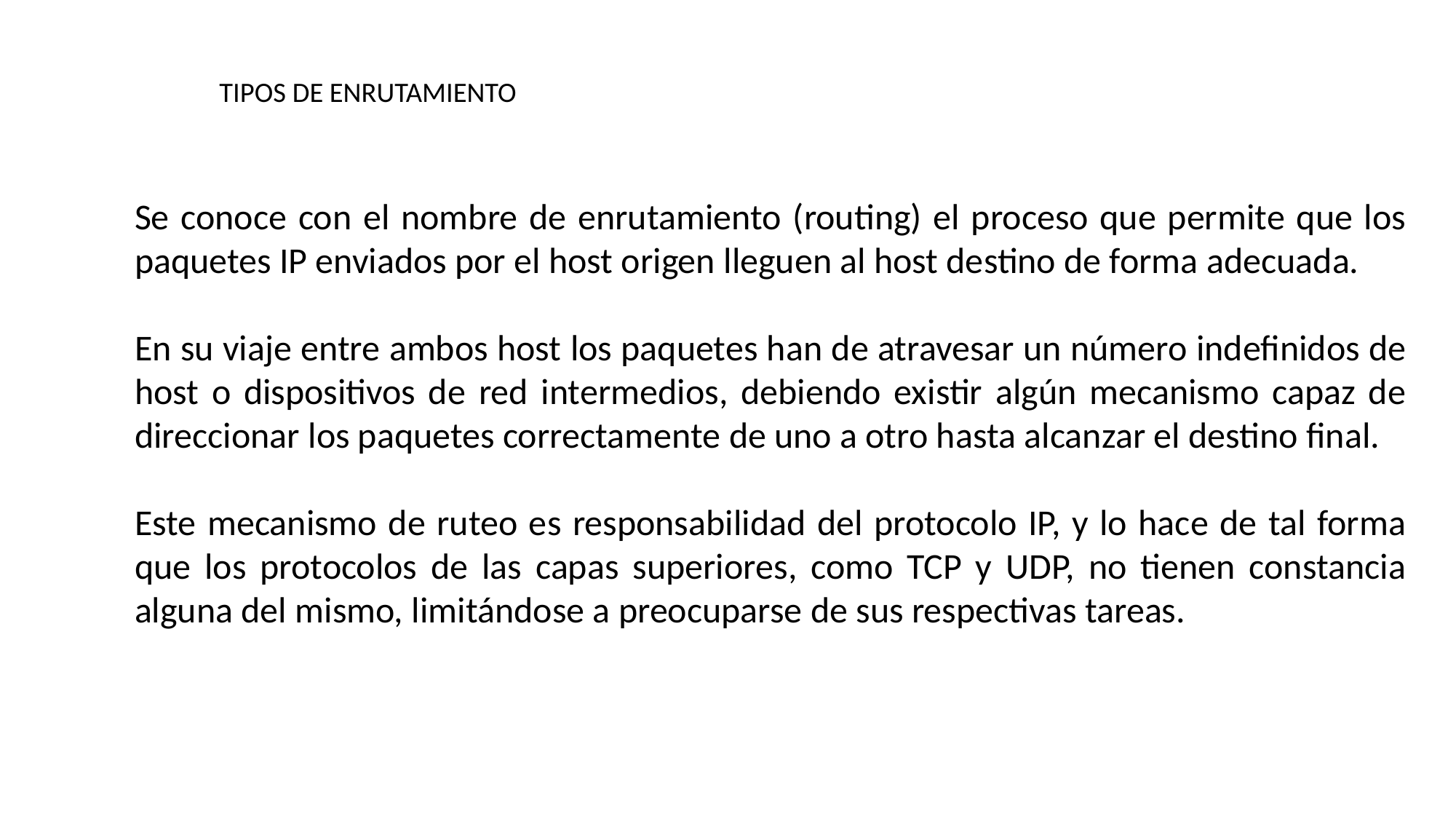

# TIPOS DE ENRUTAMIENTO
Se conoce con el nombre de enrutamiento (routing) el proceso que permite que los paquetes IP enviados por el host origen lleguen al host destino de forma adecuada.

En su viaje entre ambos host los paquetes han de atravesar un número indefinidos de host o dispositivos de red intermedios, debiendo existir algún mecanismo capaz de direccionar los paquetes correctamente de uno a otro hasta alcanzar el destino final.

Este mecanismo de ruteo es responsabilidad del protocolo IP, y lo hace de tal forma que los protocolos de las capas superiores, como TCP y UDP, no tienen constancia alguna del mismo, limitándose a preocuparse de sus respectivas tareas.